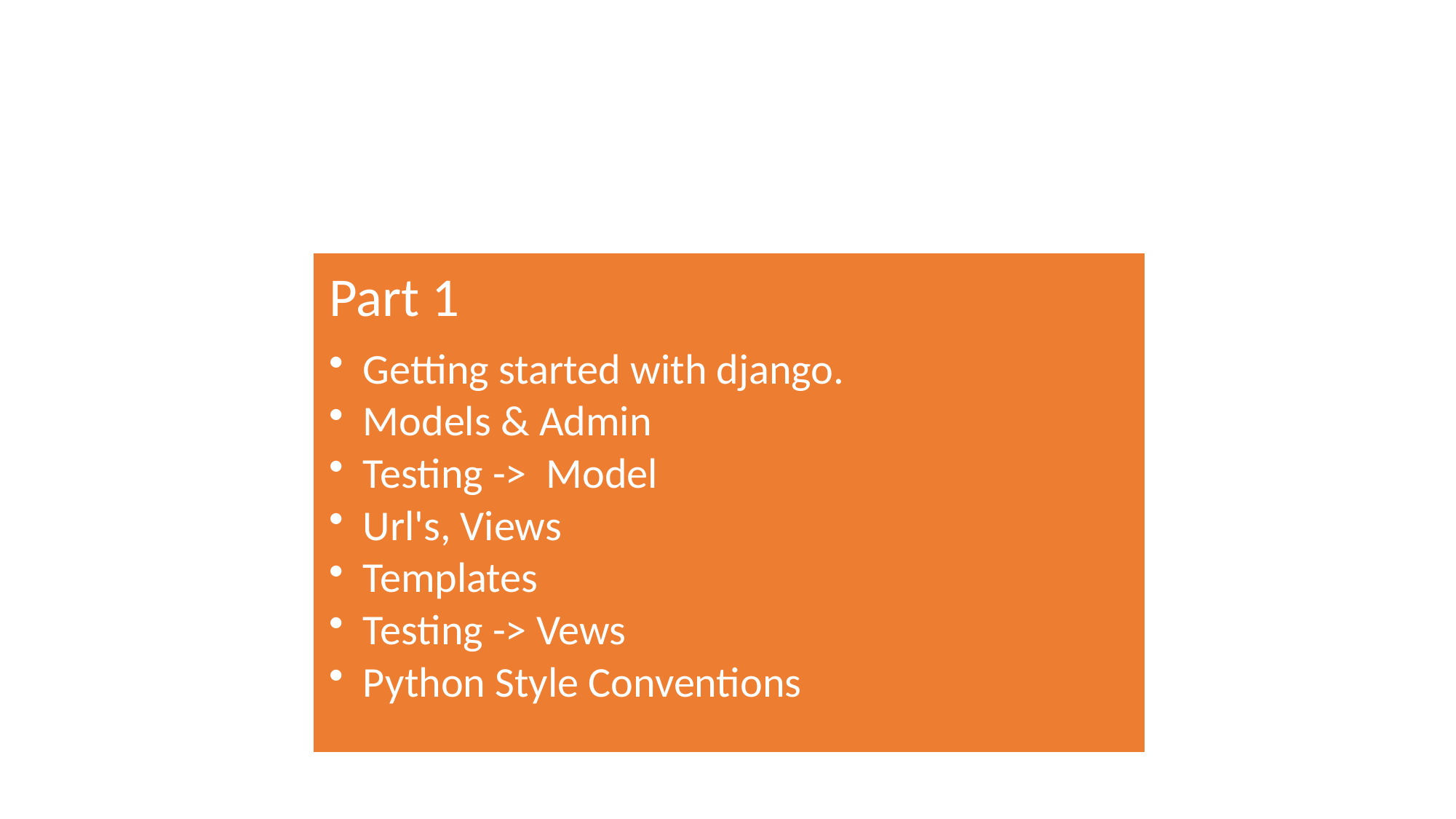

Part 1
Getting started with django.
Models & Admin
Testing ->  Model
Url's, Views
Templates
Testing -> Vews
Python Style Conventions